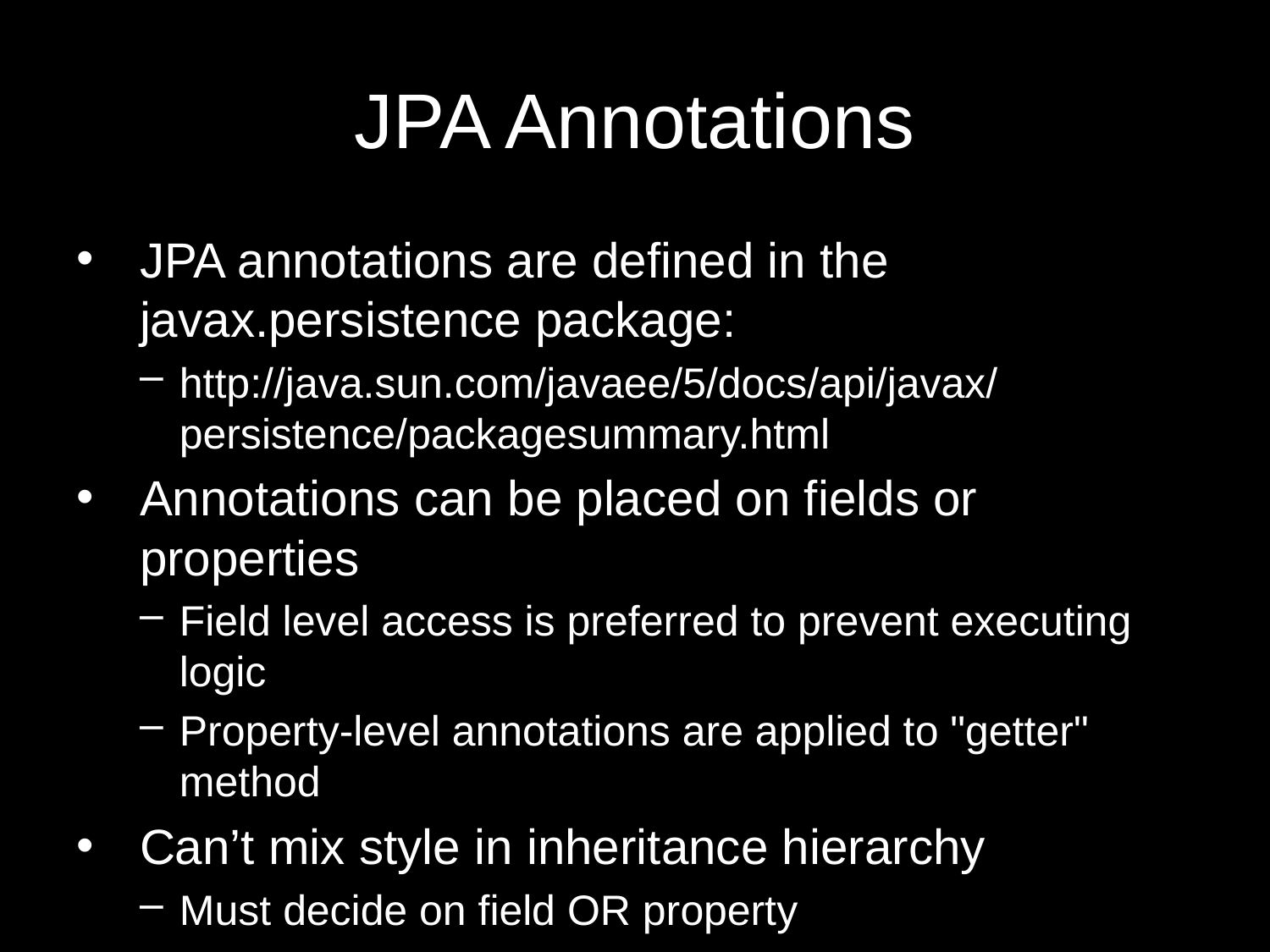

# JPA Annotations
JPA annotations are defined in the javax.persistence package:
http://java.sun.com/javaee/5/docs/api/javax/persistence/packagesummary.html
Annotations can be placed on fields or properties
Field level access is preferred to prevent executing logic
Property-level annotations are applied to "getter" method
Can’t mix style in inheritance hierarchy
Must decide on field OR property